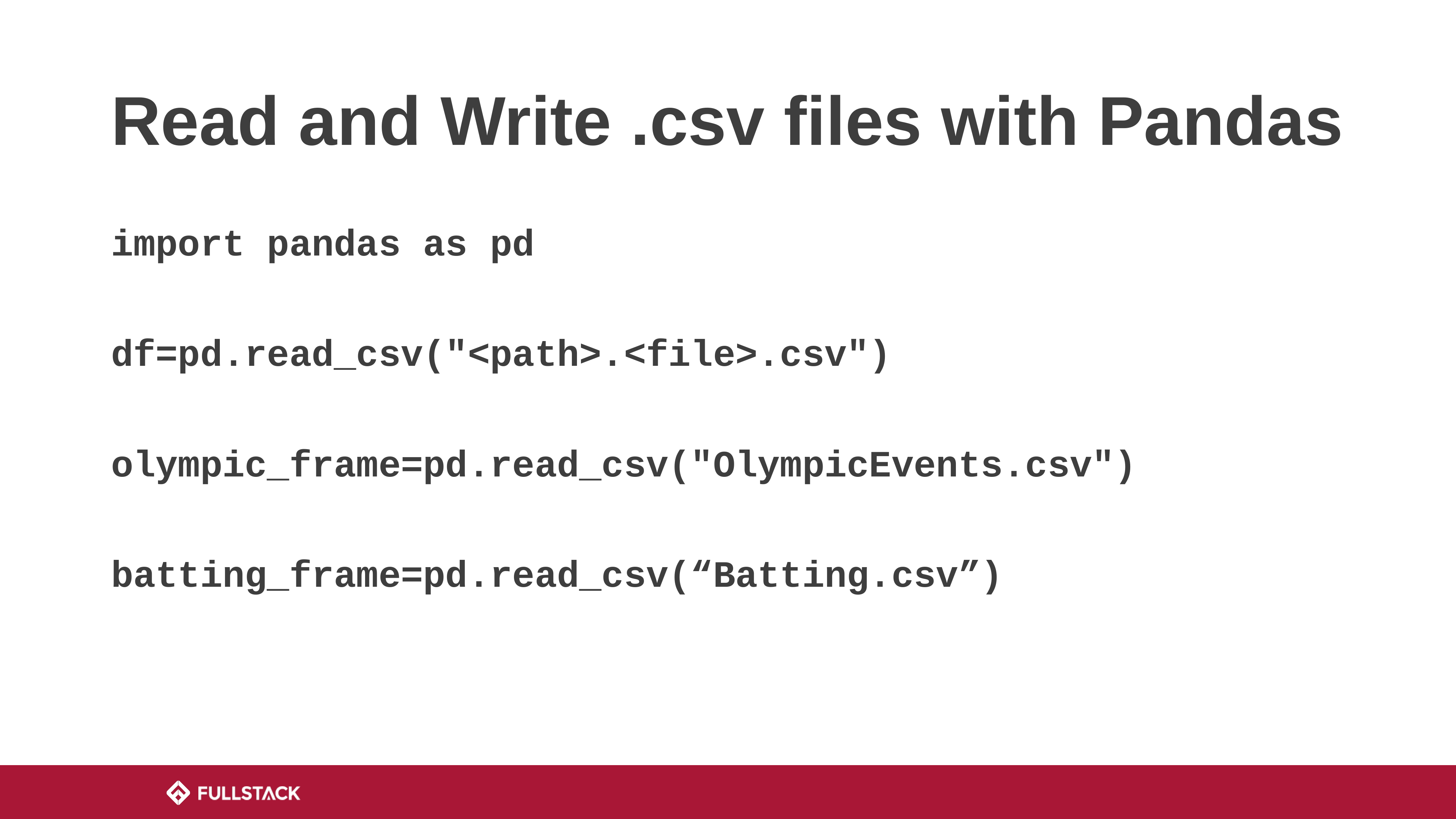

# Read and Write .csv files with Pandas
import pandas as pd

df=pd.read_csv("<path>.<file>.csv")

olympic_frame=pd.read_csv("OlympicEvents.csv")

batting_frame=pd.read_csv(“Batting.csv”)